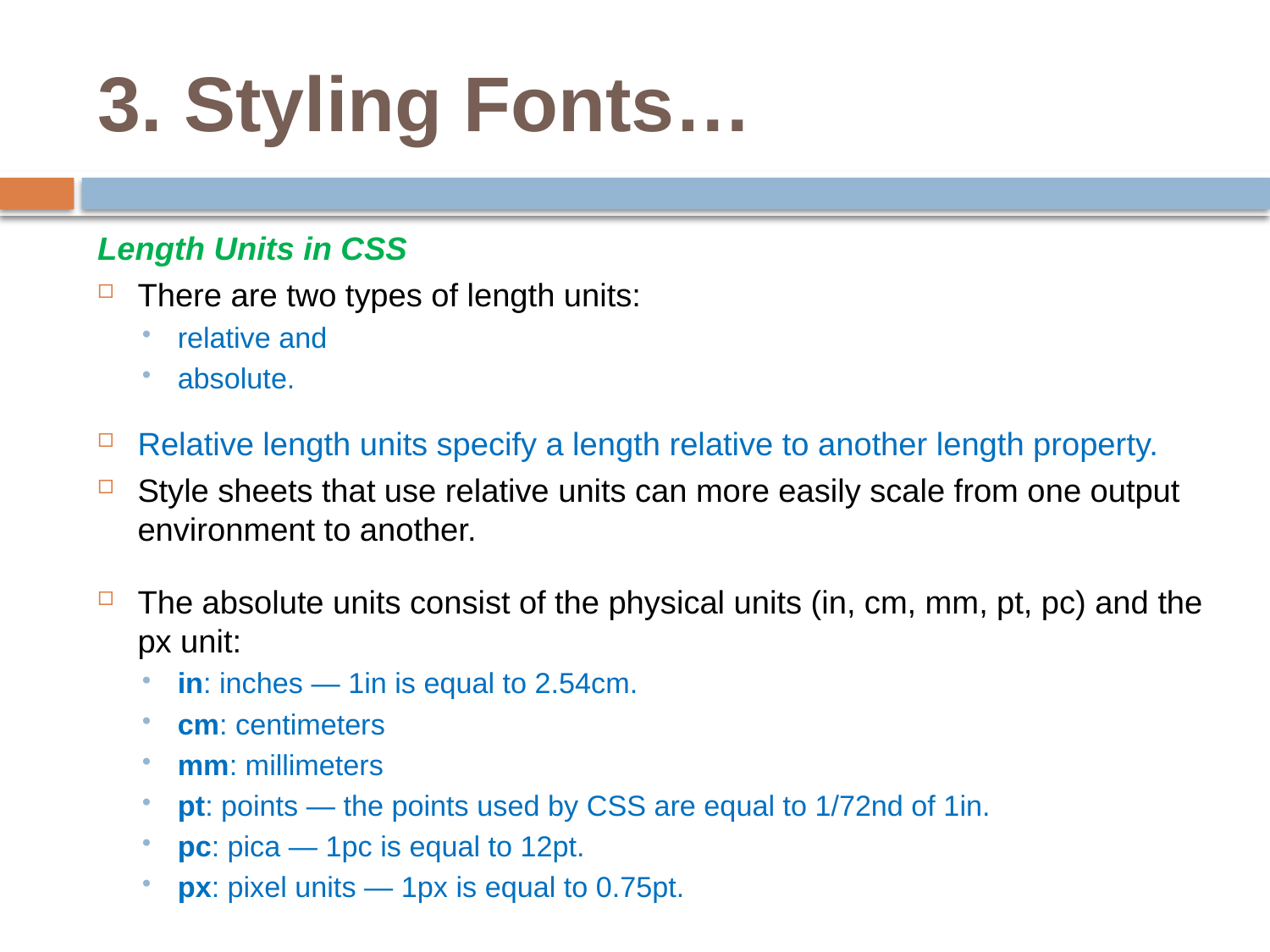

# 3. Styling Fonts…
Length Units in CSS
There are two types of length units:
relative and
absolute.

Relative length units specify a length relative to another length property.
Style sheets that use relative units can more easily scale from one output environment to another.

The absolute units consist of the physical units (in, cm, mm, pt, pc) and the px unit:
in: inches — 1in is equal to 2.54cm.
cm: centimeters
mm: millimeters
pt: points — the points used by CSS are equal to 1/72nd of 1in.
pc: pica — 1pc is equal to 12pt.
px: pixel units — 1px is equal to 0.75pt.